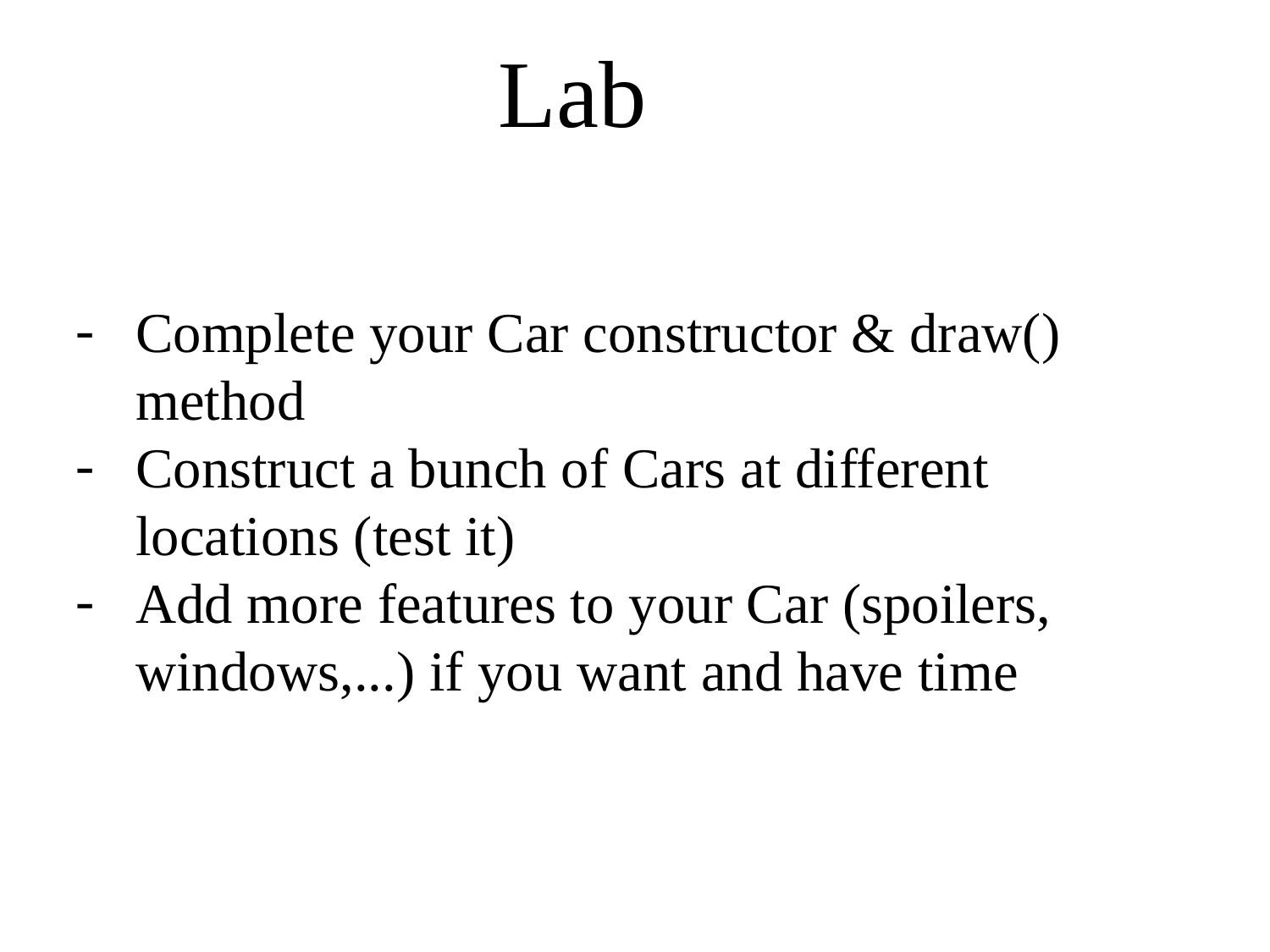

Lab
Complete your Car constructor & draw() method
Construct a bunch of Cars at different locations (test it)
Add more features to your Car (spoilers, windows,...) if you want and have time